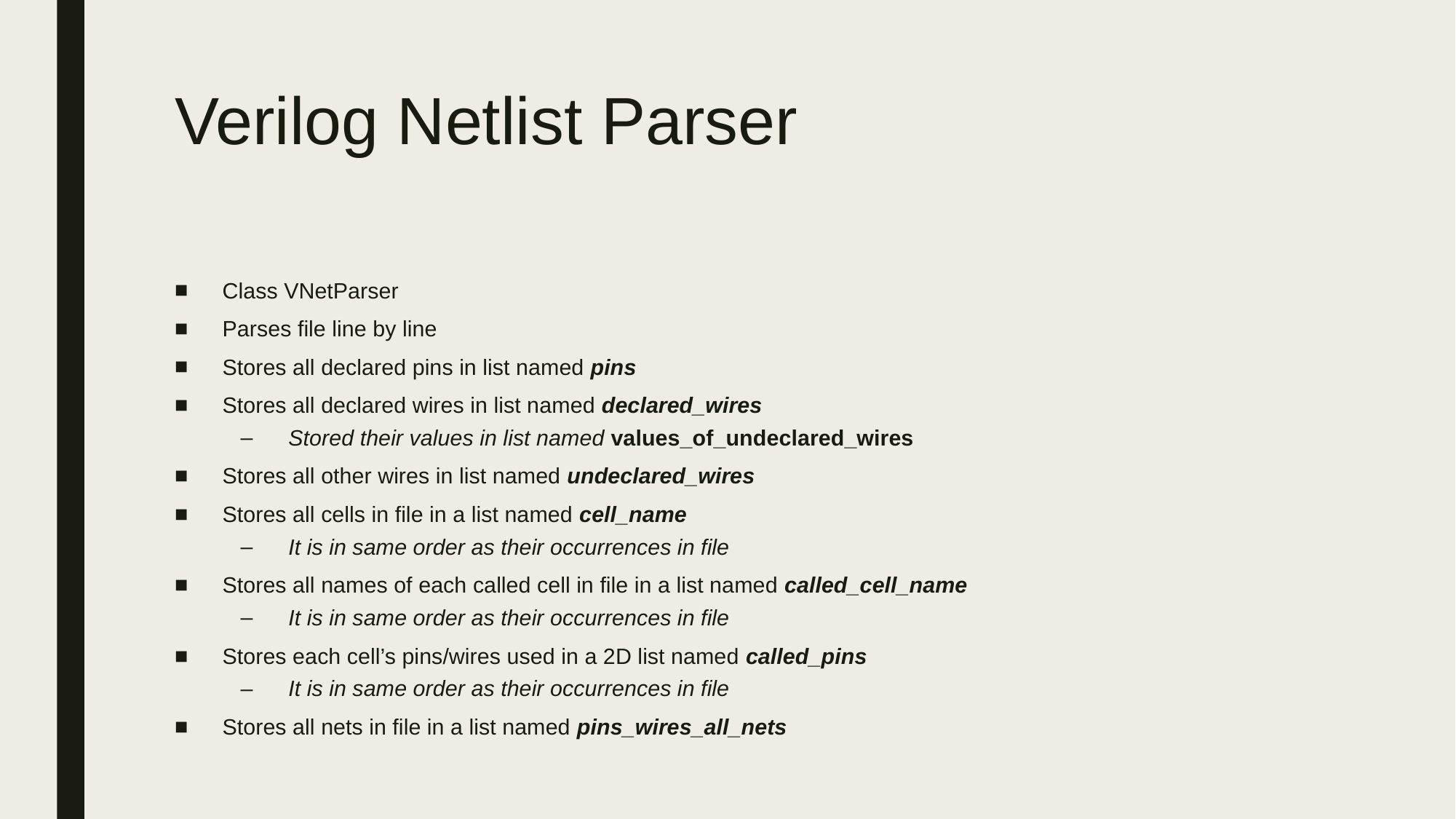

# Verilog Netlist Parser
Class VNetParser
Parses file line by line
Stores all declared pins in list named pins
Stores all declared wires in list named declared_wires
Stored their values in list named values_of_undeclared_wires
Stores all other wires in list named undeclared_wires
Stores all cells in file in a list named cell_name
It is in same order as their occurrences in file
Stores all names of each called cell in file in a list named called_cell_name
It is in same order as their occurrences in file
Stores each cell’s pins/wires used in a 2D list named called_pins
It is in same order as their occurrences in file
Stores all nets in file in a list named ﻿pins_wires_all_nets